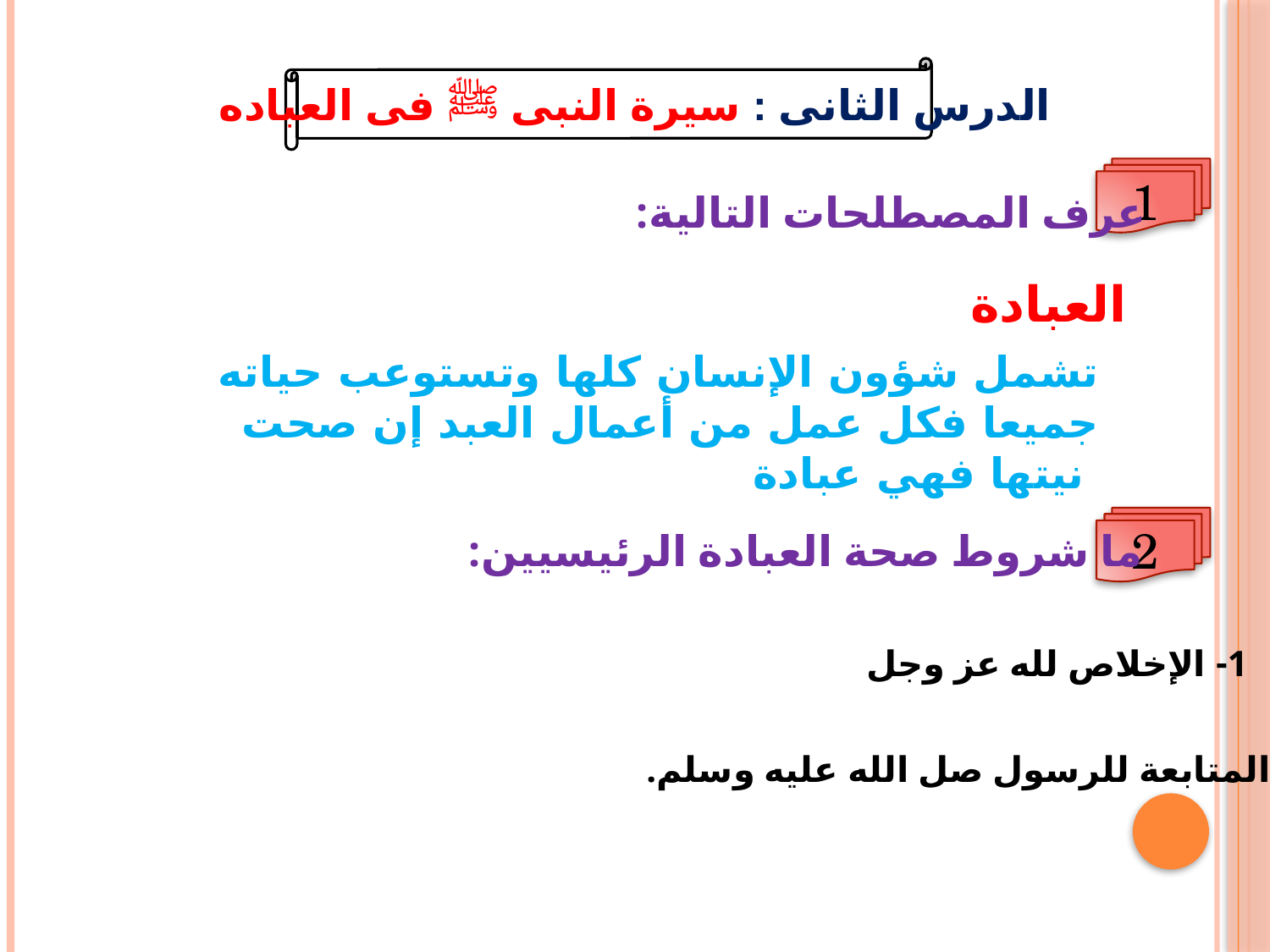

الدرس الثانى : سيرة النبى ﷺ فى العباده
1
عرف المصطلحات التالية:
العبادة
تشمل شؤون الإنسان كلها وتستوعب حياته جميعا فكل عمل من أعمال العبد إن صحت نيتها فهي عبادة
2
ما شروط صحة العبادة الرئيسيين:
1- الإخلاص لله عز وجل
2- المتابعة للرسول صل الله عليه وسلم.